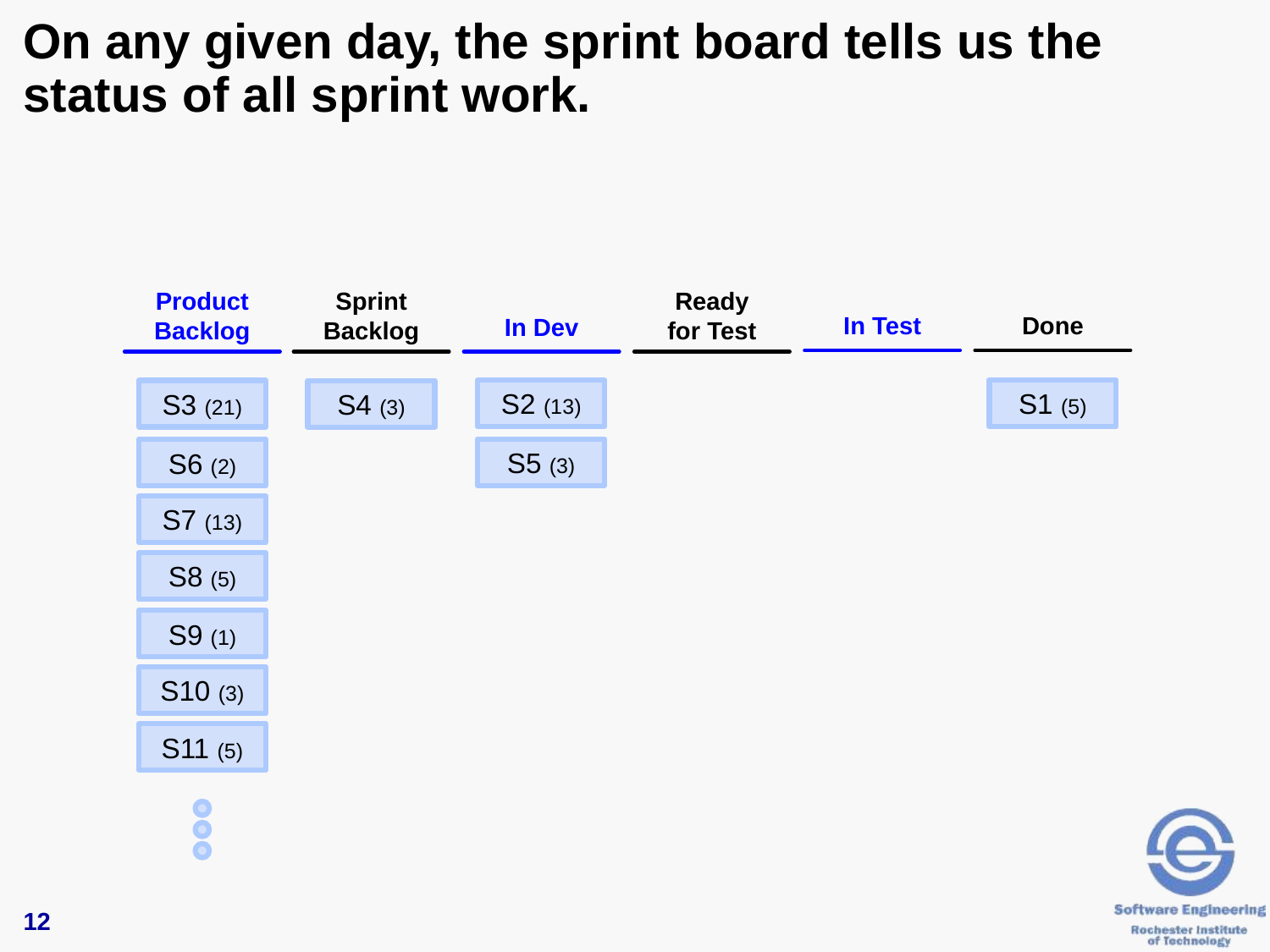

# On any given day, the sprint board tells us the status of all sprint work.
Product
Backlog
Sprint
Backlog
Ready
for Test
In Test
Done
In Dev
S1 (5)
S2 (13)
S3 (21)
S4 (3)
S5 (3)
S6 (2)
S7 (13)
S8 (5)
S9 (1)
S10 (3)
S11 (5)

12